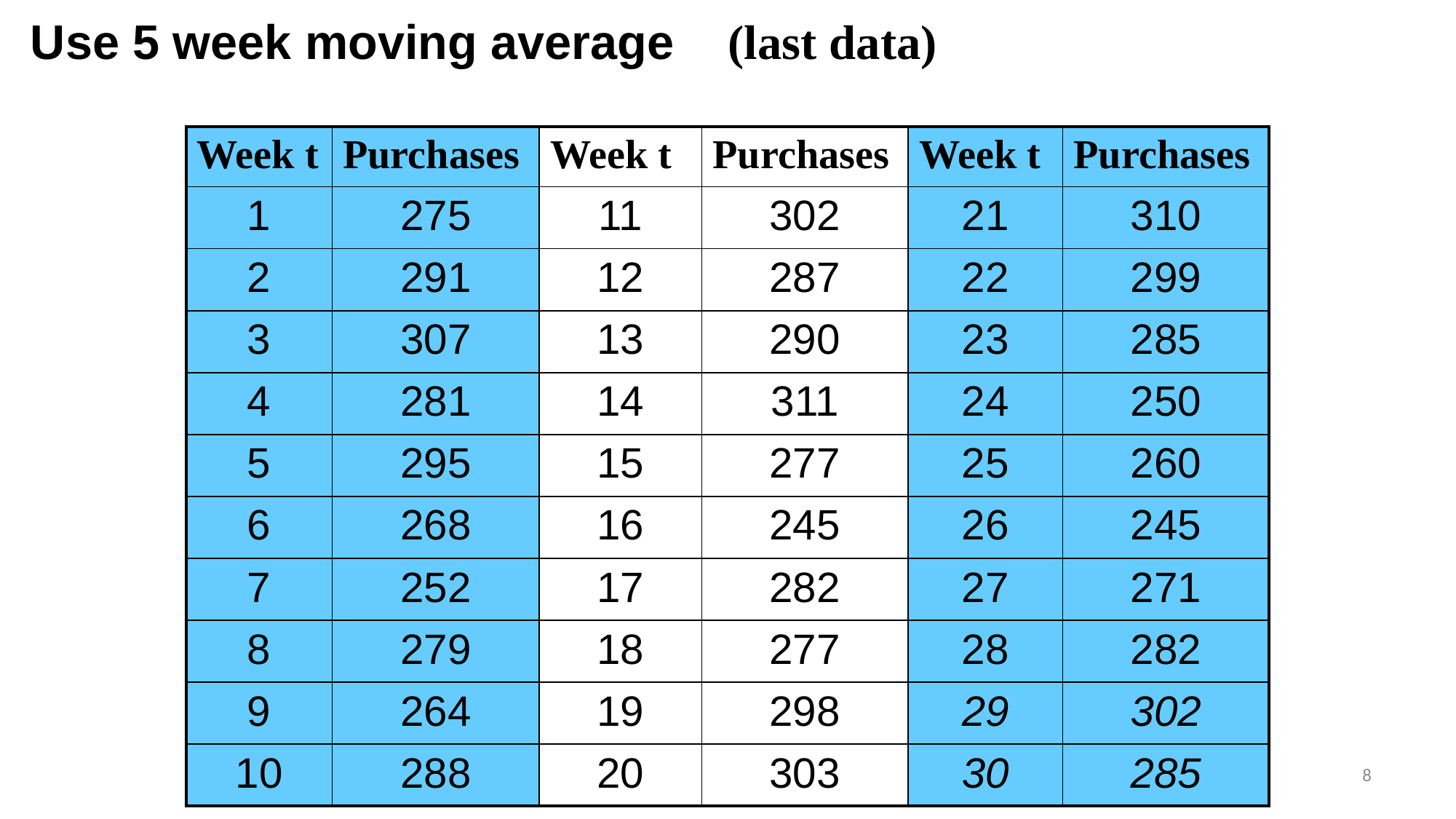

Use 5 week moving average    (last data)
| Week t | Purchases | Week t | Purchases | Week t | Purchases |
| --- | --- | --- | --- | --- | --- |
| 1 | 275 | 11 | 302 | 21 | 310 |
| 2 | 291 | 12 | 287 | 22 | 299 |
| 3 | 307 | 13 | 290 | 23 | 285 |
| 4 | 281 | 14 | 311 | 24 | 250 |
| 5 | 295 | 15 | 277 | 25 | 260 |
| 6 | 268 | 16 | 245 | 26 | 245 |
| 7 | 252 | 17 | 282 | 27 | 271 |
| 8 | 279 | 18 | 277 | 28 | 282 |
| 9 | 264 | 19 | 298 | 29 | 302 |
| 10 | 288 | 20 | 303 | 30 | 285 |
8